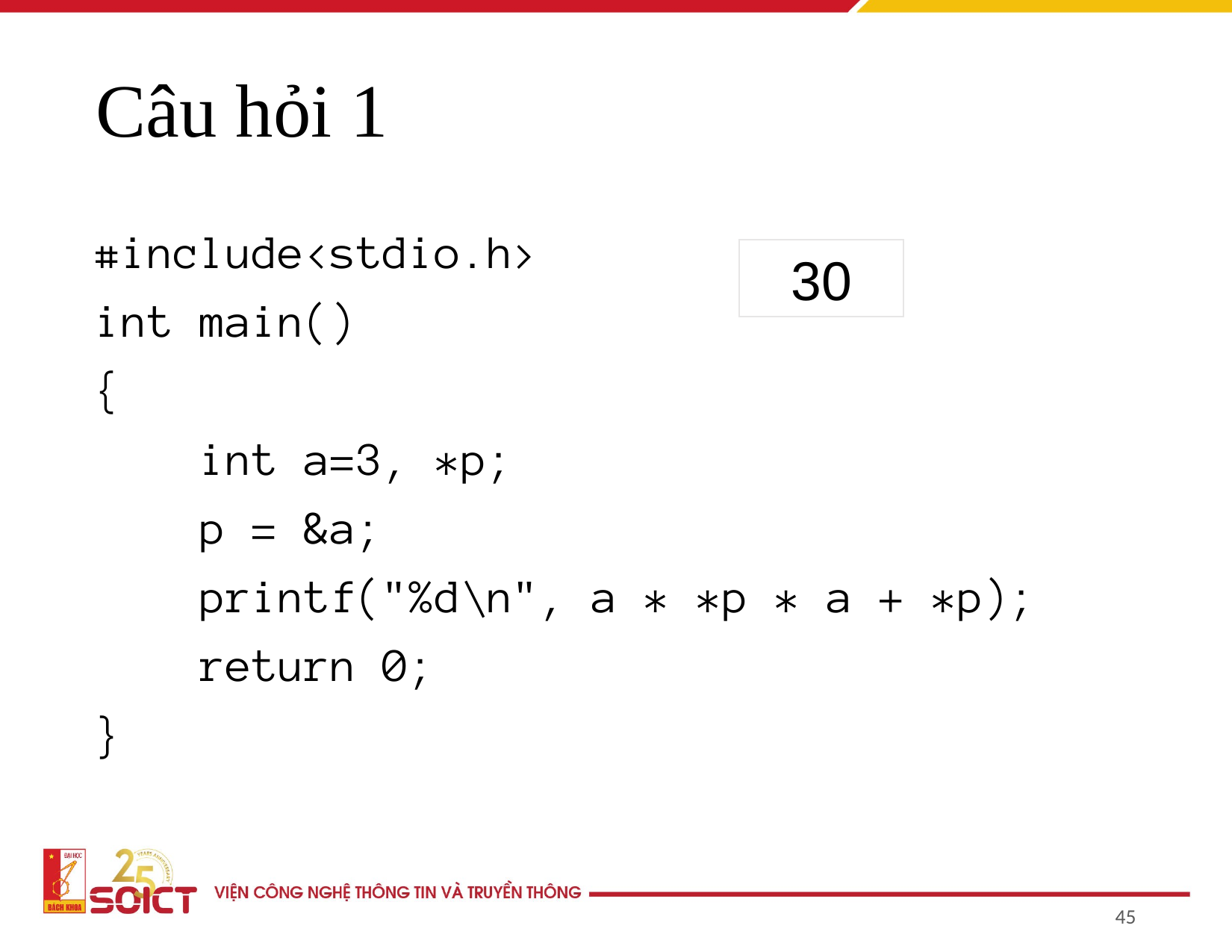

# Câu hỏi 1
#include<stdio.h>
int main()
{
    int a=3, *p;
    p = &a;
    printf("%d\n", a * *p * a + *p);
    return 0;
}
30
45